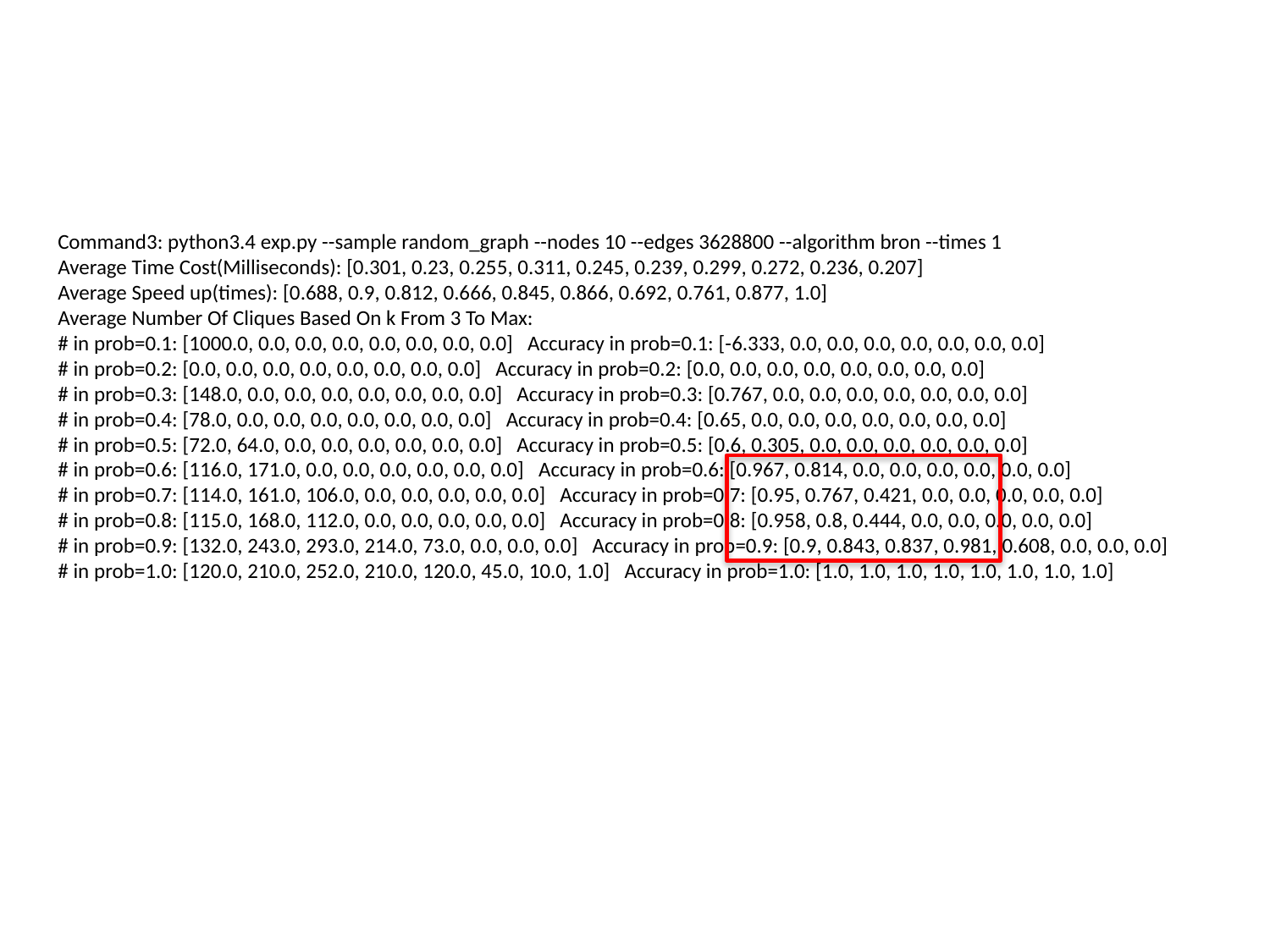

Command3: python3.4 exp.py --sample random_graph --nodes 10 --edges 3628800 --algorithm bron --times 1
Average Time Cost(Milliseconds): [0.301, 0.23, 0.255, 0.311, 0.245, 0.239, 0.299, 0.272, 0.236, 0.207]
Average Speed up(times): [0.688, 0.9, 0.812, 0.666, 0.845, 0.866, 0.692, 0.761, 0.877, 1.0]
Average Number Of Cliques Based On k From 3 To Max:
# in prob=0.1: [1000.0, 0.0, 0.0, 0.0, 0.0, 0.0, 0.0, 0.0]   Accuracy in prob=0.1: [-6.333, 0.0, 0.0, 0.0, 0.0, 0.0, 0.0, 0.0]
# in prob=0.2: [0.0, 0.0, 0.0, 0.0, 0.0, 0.0, 0.0, 0.0]   Accuracy in prob=0.2: [0.0, 0.0, 0.0, 0.0, 0.0, 0.0, 0.0, 0.0]
# in prob=0.3: [148.0, 0.0, 0.0, 0.0, 0.0, 0.0, 0.0, 0.0]   Accuracy in prob=0.3: [0.767, 0.0, 0.0, 0.0, 0.0, 0.0, 0.0, 0.0]
# in prob=0.4: [78.0, 0.0, 0.0, 0.0, 0.0, 0.0, 0.0, 0.0]   Accuracy in prob=0.4: [0.65, 0.0, 0.0, 0.0, 0.0, 0.0, 0.0, 0.0]
# in prob=0.5: [72.0, 64.0, 0.0, 0.0, 0.0, 0.0, 0.0, 0.0]   Accuracy in prob=0.5: [0.6, 0.305, 0.0, 0.0, 0.0, 0.0, 0.0, 0.0]
# in prob=0.6: [116.0, 171.0, 0.0, 0.0, 0.0, 0.0, 0.0, 0.0]   Accuracy in prob=0.6: [0.967, 0.814, 0.0, 0.0, 0.0, 0.0, 0.0, 0.0]
# in prob=0.7: [114.0, 161.0, 106.0, 0.0, 0.0, 0.0, 0.0, 0.0]   Accuracy in prob=0.7: [0.95, 0.767, 0.421, 0.0, 0.0, 0.0, 0.0, 0.0]
# in prob=0.8: [115.0, 168.0, 112.0, 0.0, 0.0, 0.0, 0.0, 0.0]   Accuracy in prob=0.8: [0.958, 0.8, 0.444, 0.0, 0.0, 0.0, 0.0, 0.0]
# in prob=0.9: [132.0, 243.0, 293.0, 214.0, 73.0, 0.0, 0.0, 0.0]   Accuracy in prob=0.9: [0.9, 0.843, 0.837, 0.981, 0.608, 0.0, 0.0, 0.0]
# in prob=1.0: [120.0, 210.0, 252.0, 210.0, 120.0, 45.0, 10.0, 1.0]   Accuracy in prob=1.0: [1.0, 1.0, 1.0, 1.0, 1.0, 1.0, 1.0, 1.0]